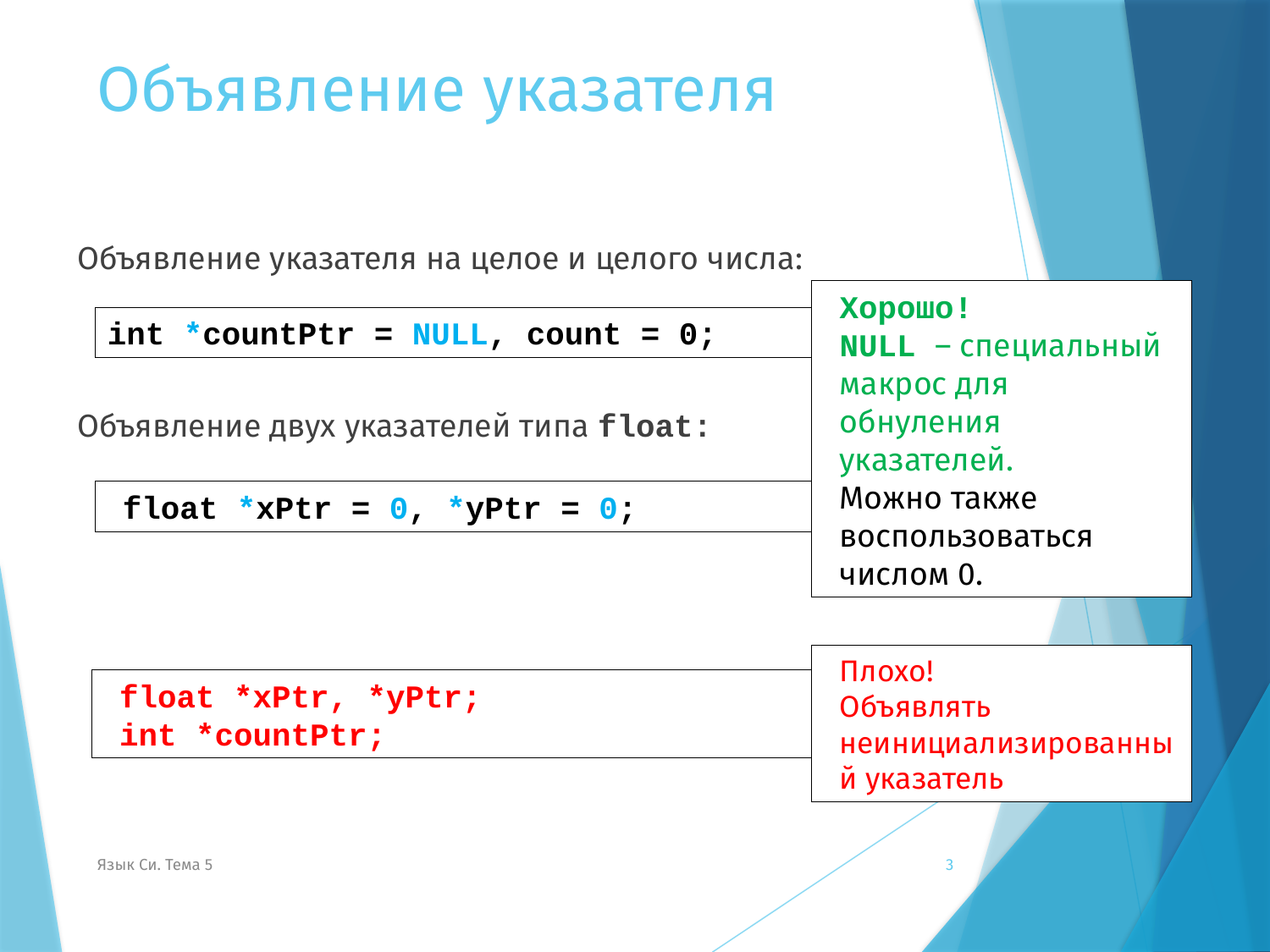

# Объявление указателя
Объявление указателя на целое и целого числа:

Объявление двух указателей типа float:

Хорошо!
NULL – специальный макрос для обнуления указателей.
Можно также воспользоваться числом 0.
int *countPtr = NULL, count = 0;
float *xPtr = 0, *yPtr = 0;
Плохо!
Объявлять неинициализированный указатель
float *xPtr, *yPtr;
int *countPtr;
Язык Си. Тема 5
3